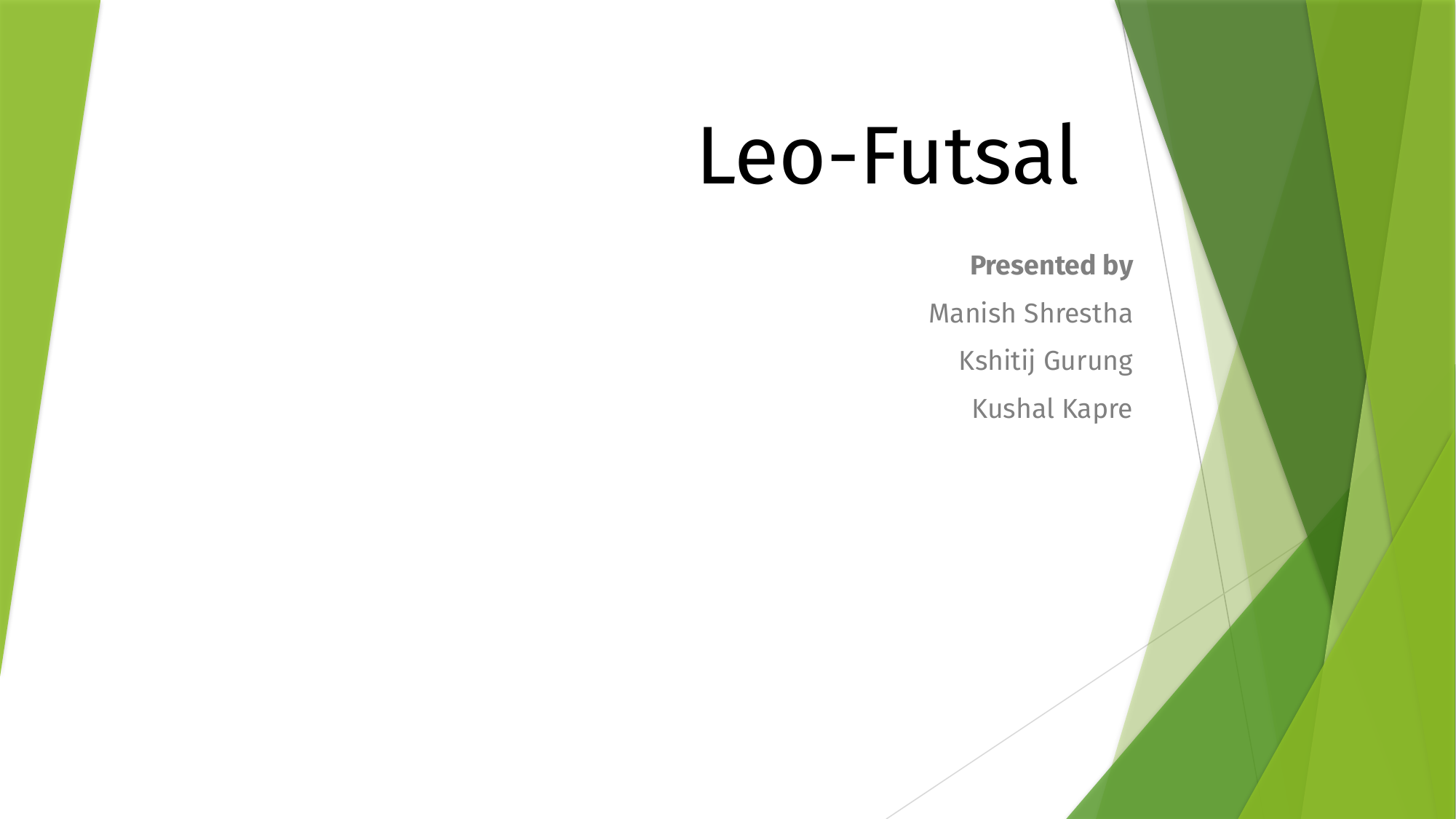

# Leo-Futsal
Presented by
Manish Shrestha
Kshitij Gurung
Kushal Kapre